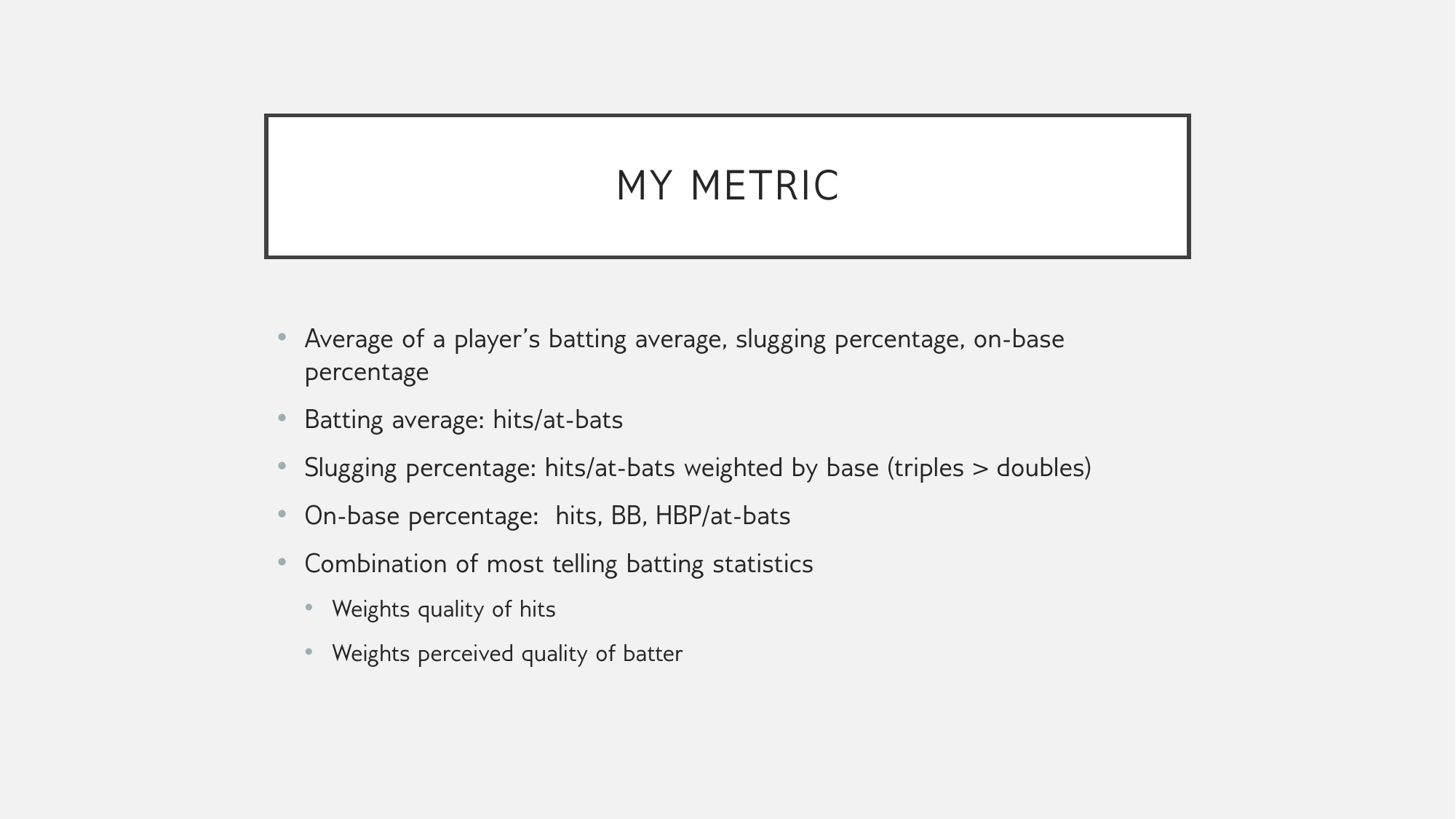

# My Metric
Average of a player’s batting average, slugging percentage, on-base percentage
Batting average: hits/at-bats
Slugging percentage: hits/at-bats weighted by base (triples > doubles)
On-base percentage:  hits, BB, HBP/at-bats
Combination of most telling batting statistics
Weights quality of hits
Weights perceived quality of batter